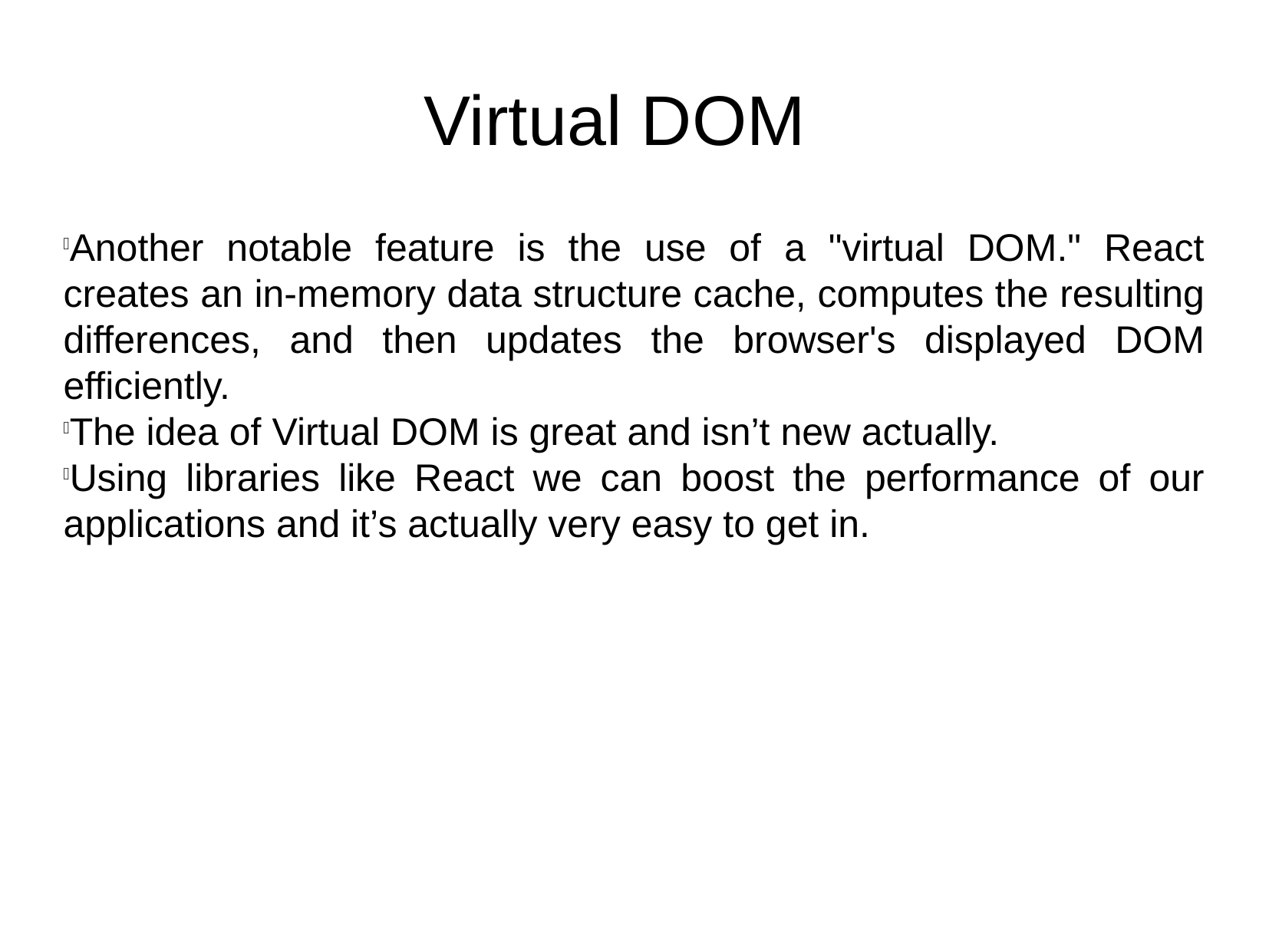

Virtual DOM
Another notable feature is the use of a "virtual DOM." React creates an in-memory data structure cache, computes the resulting differences, and then updates the browser's displayed DOM efficiently.
The idea of Virtual DOM is great and isn’t new actually.
Using libraries like React we can boost the performance of our applications and it’s actually very easy to get in.